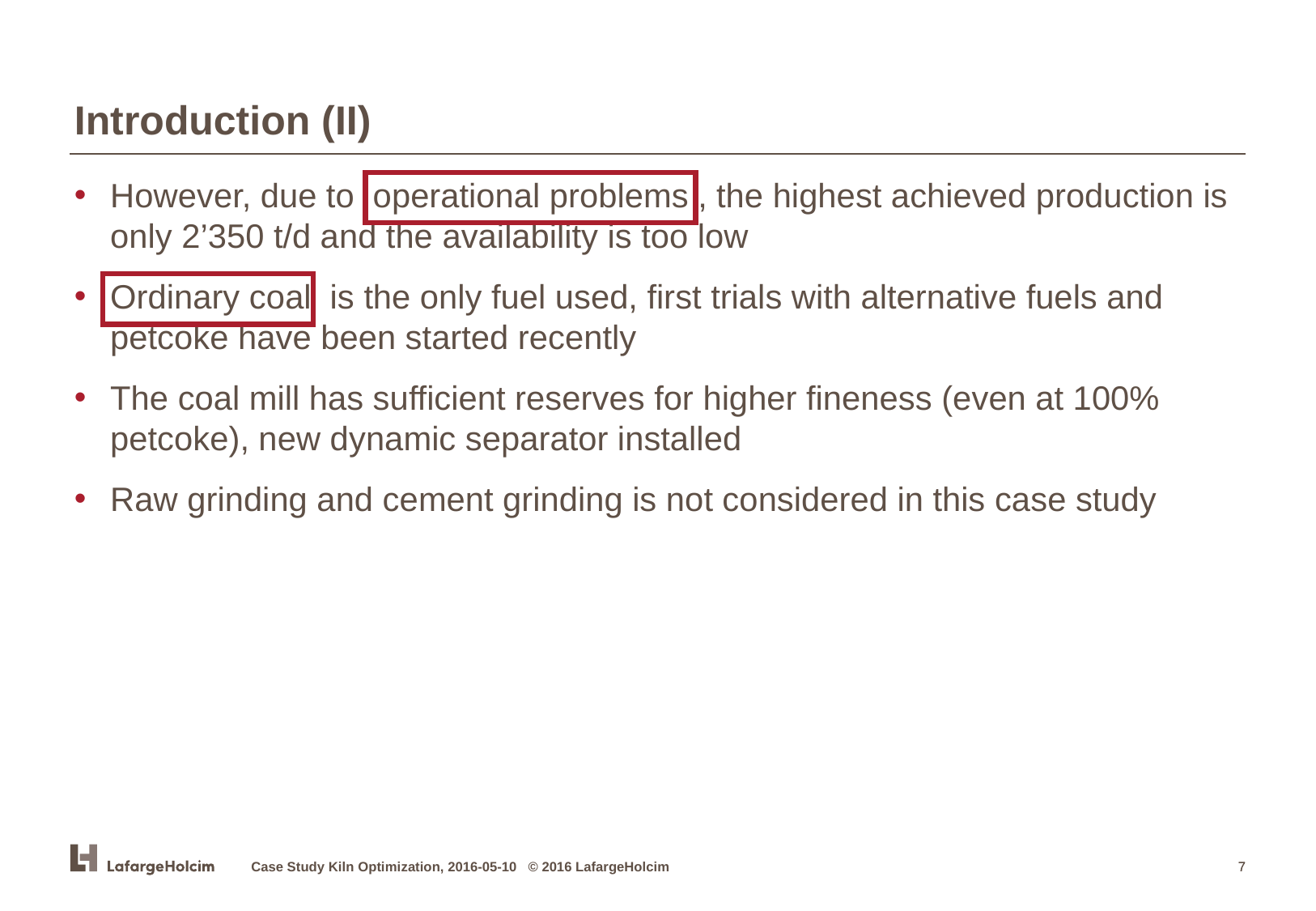

Introduction (II)

However, due to  operational problems , the highest achieved production is only 2’350 t/d and the availability is too low
Ordinary coal  is the only fuel used, first trials with alternative fuels and petcoke have been started recently
The coal mill has sufficient reserves for higher fineness (even at 100% petcoke), new dynamic separator installed
Raw grinding and cement grinding is not considered in this case study

Case Study Kiln Optimization, 2016-05-10   © 2016 LafargeHolcim
7
7